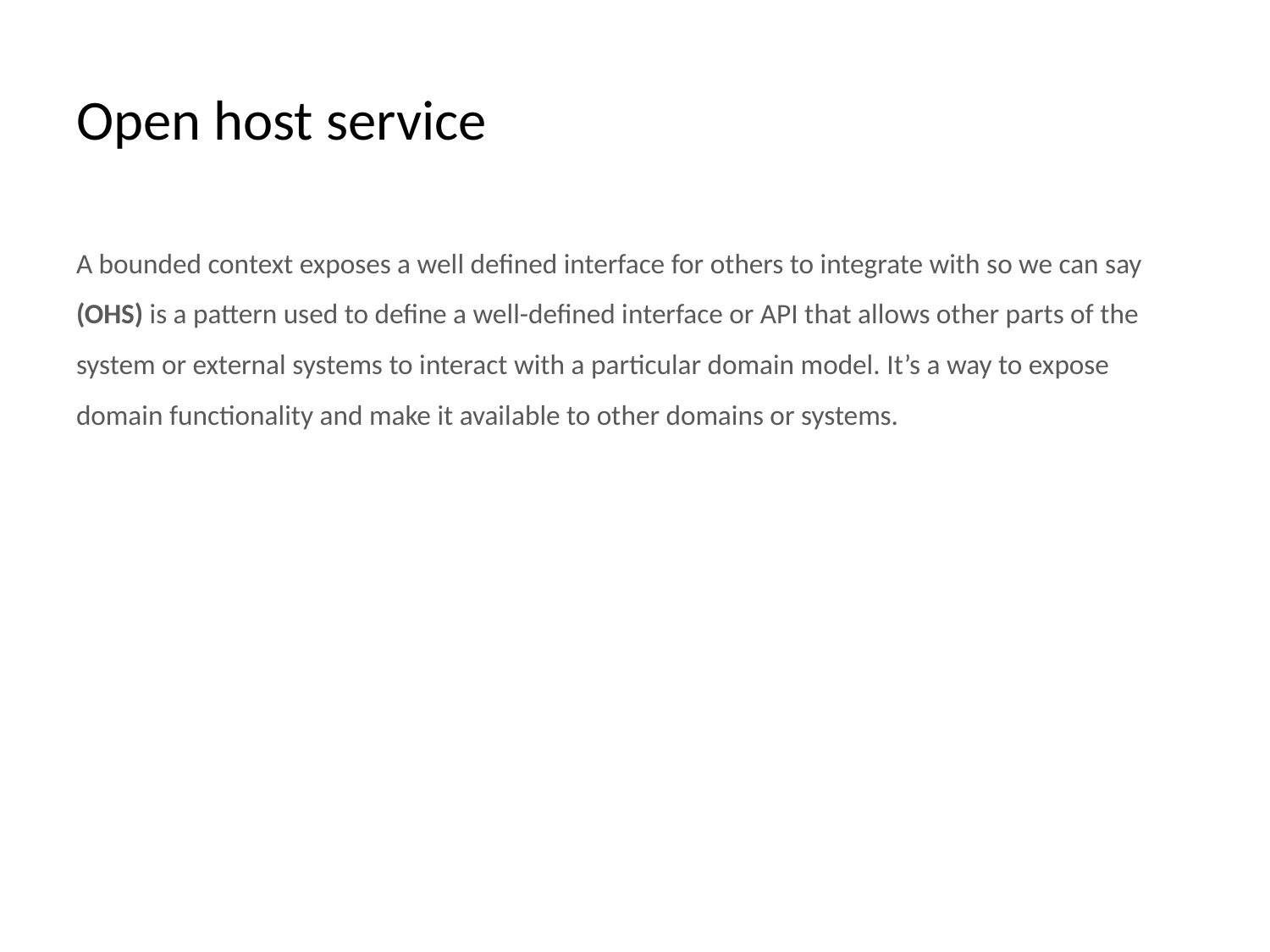

# Open host service
A bounded context exposes a well defined interface for others to integrate with so we can say (OHS) is a pattern used to define a well-defined interface or API that allows other parts of the system or external systems to interact with a particular domain model. It’s a way to expose domain functionality and make it available to other domains or systems.